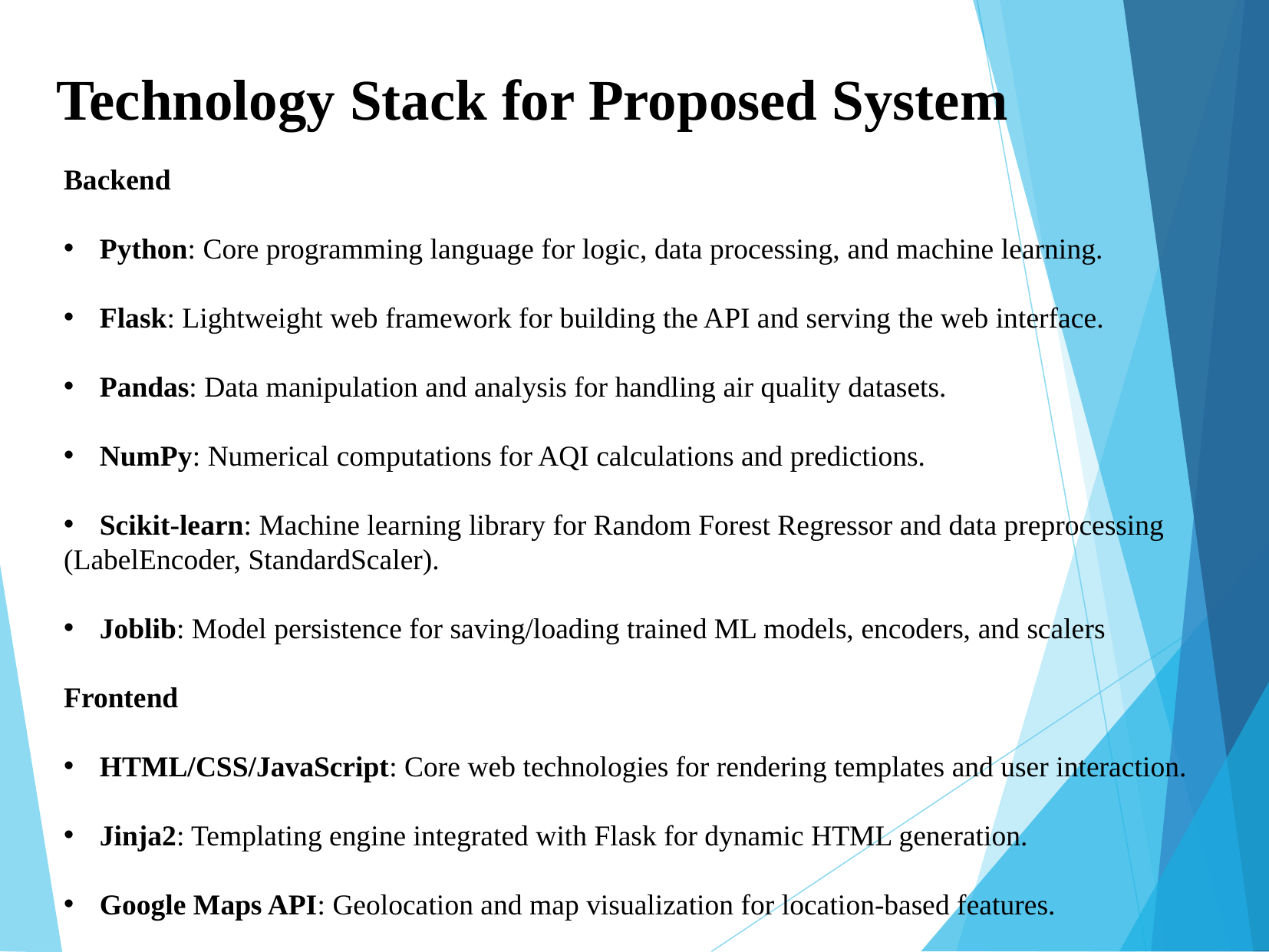

Technology Stack for Proposed System
Backend

Python: Core programming language for logic, data processing, and machine learning.

Flask: Lightweight web framework for building the API and serving the web interface.

Pandas: Data manipulation and analysis for handling air quality datasets.

NumPy: Numerical computations for AQI calculations and predictions.

Scikit-learn: Machine learning library for Random Forest Regressor and data preprocessing
(LabelEncoder, StandardScaler).

Joblib: Model persistence for saving/loading trained ML models, encoders, and scalers

Frontend

HTML/CSS/JavaScript: Core web technologies for rendering templates and user interaction.

Jinja2: Templating engine integrated with Flask for dynamic HTML generation.

Google Maps API: Geolocation and map visualization for location-based features.

.